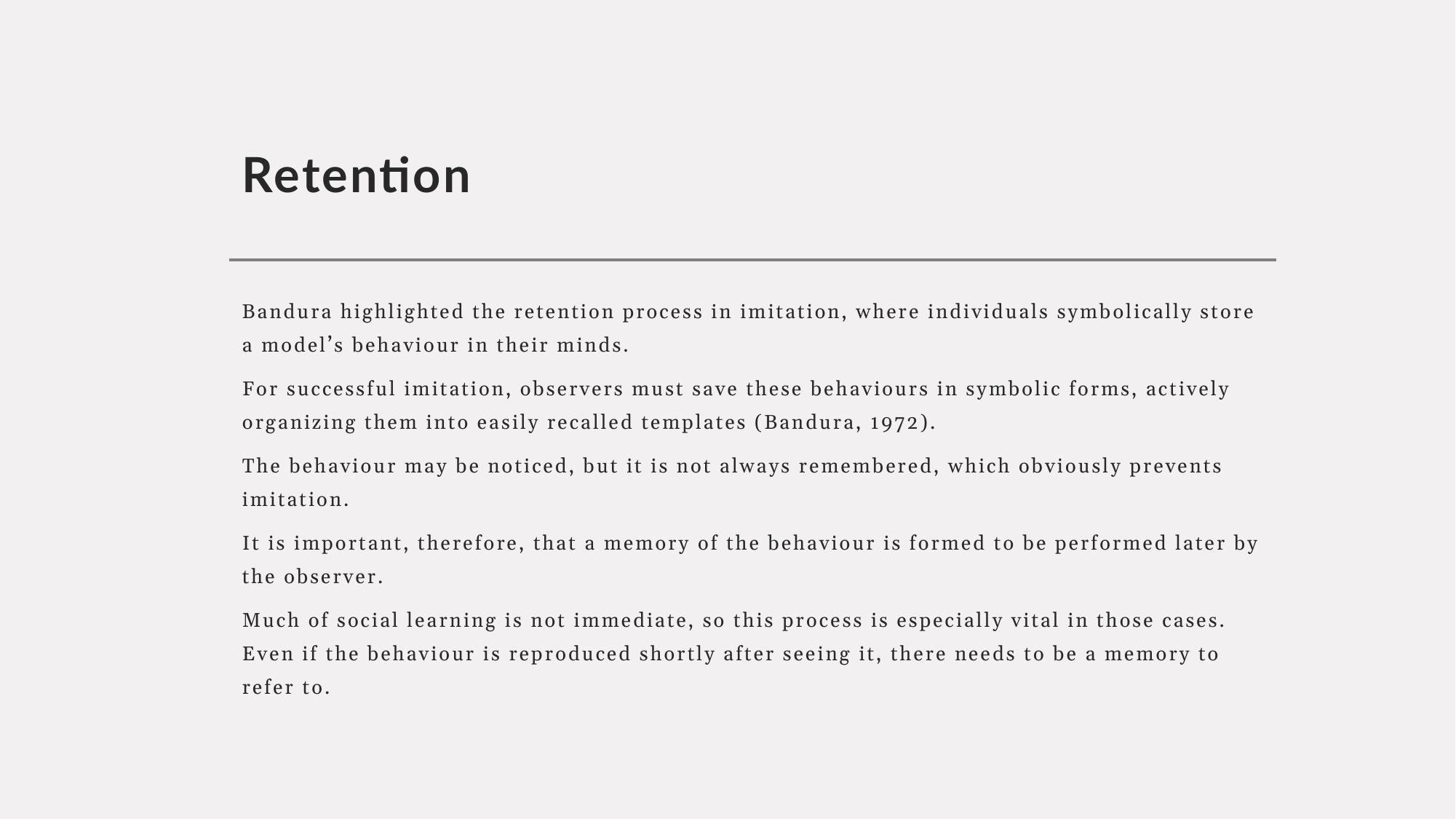

# Retention
Bandura highlighted the retention process in imitation, where individuals symbolically store a model’s behaviour in their minds.
For successful imitation, observers must save these behaviours in symbolic forms, actively organizing them into easily recalled templates (Bandura, 1972).
The behaviour may be noticed, but it is not always remembered, which obviously prevents imitation.
It is important, therefore, that a memory of the behaviour is formed to be performed later by the observer.
Much of social learning is not immediate, so this process is especially vital in those cases. Even if the behaviour is reproduced shortly after seeing it, there needs to be a memory to refer to.